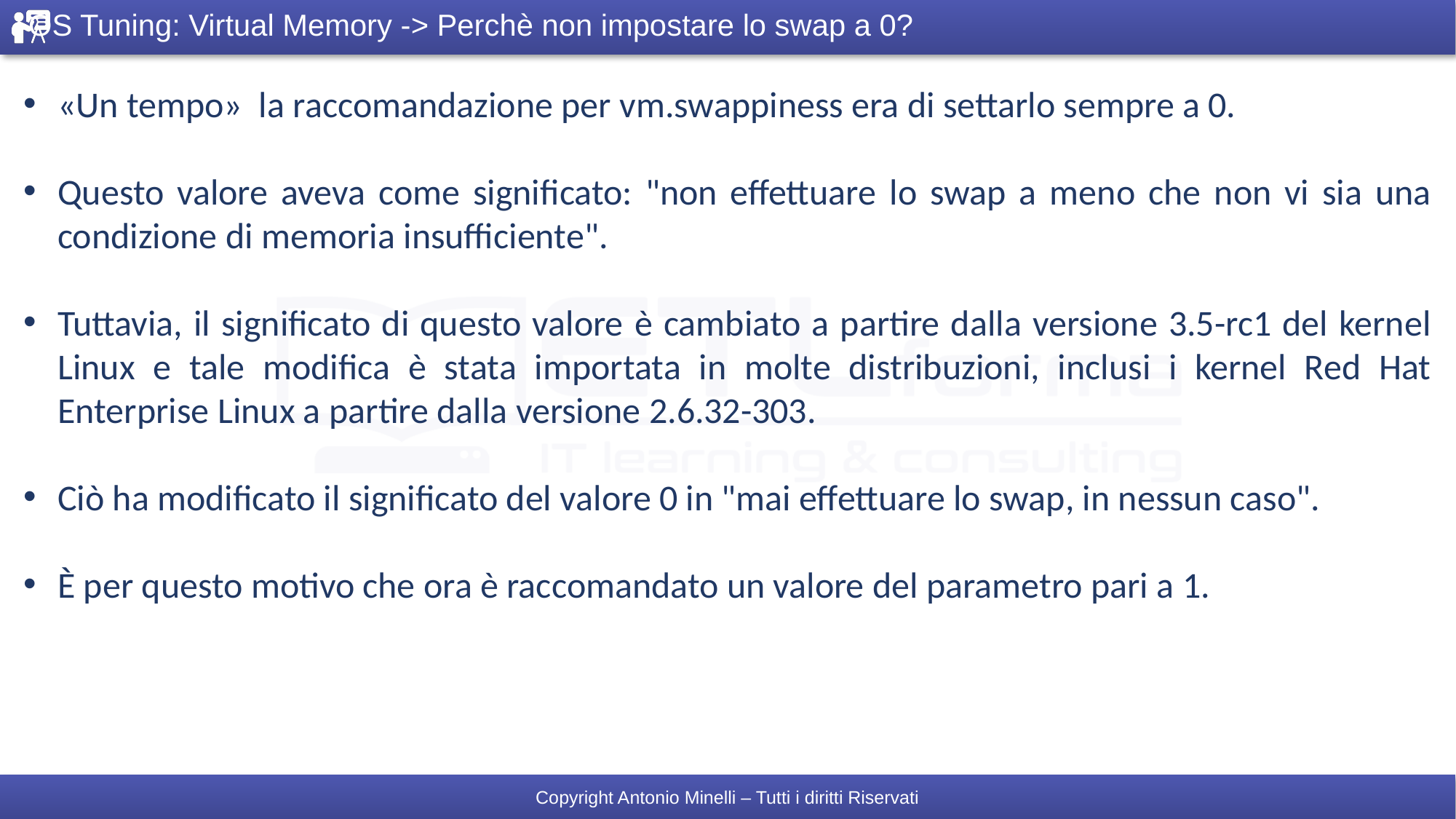

# OS Tuning: Virtual Memory -> Perchè non impostare lo swap a 0?
«Un tempo»  la raccomandazione per vm.swappiness era di settarlo sempre a 0.

Questo valore aveva come significato: "non effettuare lo swap a meno che non vi sia una condizione di memoria insufficiente".

Tuttavia, il significato di questo valore è cambiato a partire dalla versione 3.5-rc1 del kernel Linux e tale modifica è stata importata in molte distribuzioni, inclusi i kernel Red Hat Enterprise Linux a partire dalla versione 2.6.32-303.

Ciò ha modificato il significato del valore 0 in "mai effettuare lo swap, in nessun caso".

È per questo motivo che ora è raccomandato un valore del parametro pari a 1.